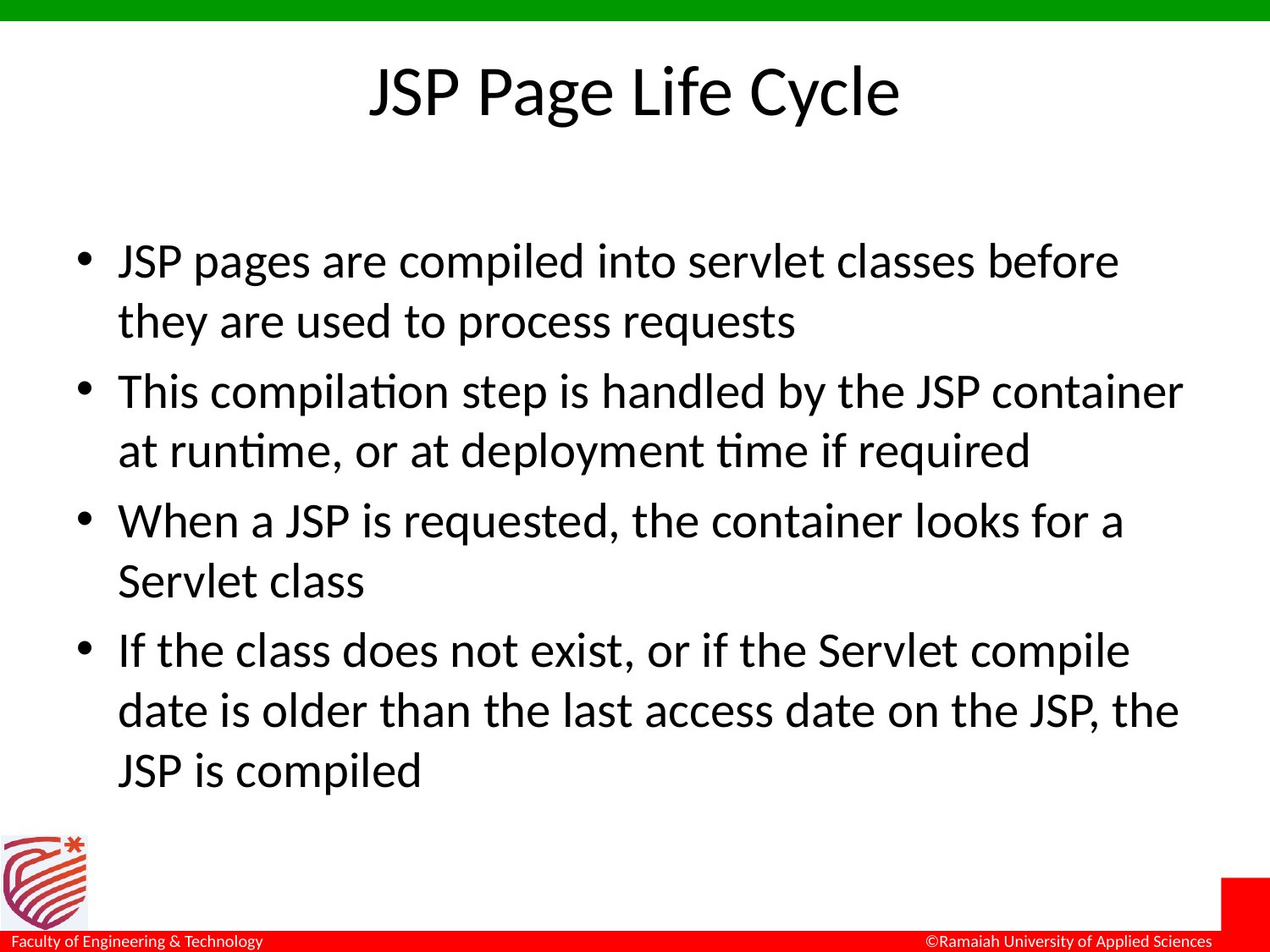

# JSP Page Life Cycle
JSP pages are compiled into servlet classes before they are used to process requests
This compilation step is handled by the JSP container at runtime, or at deployment time if required
When a JSP is requested, the container looks for a Servlet class
If the class does not exist, or if the Servlet compile date is older than the last access date on the JSP, the JSP is compiled